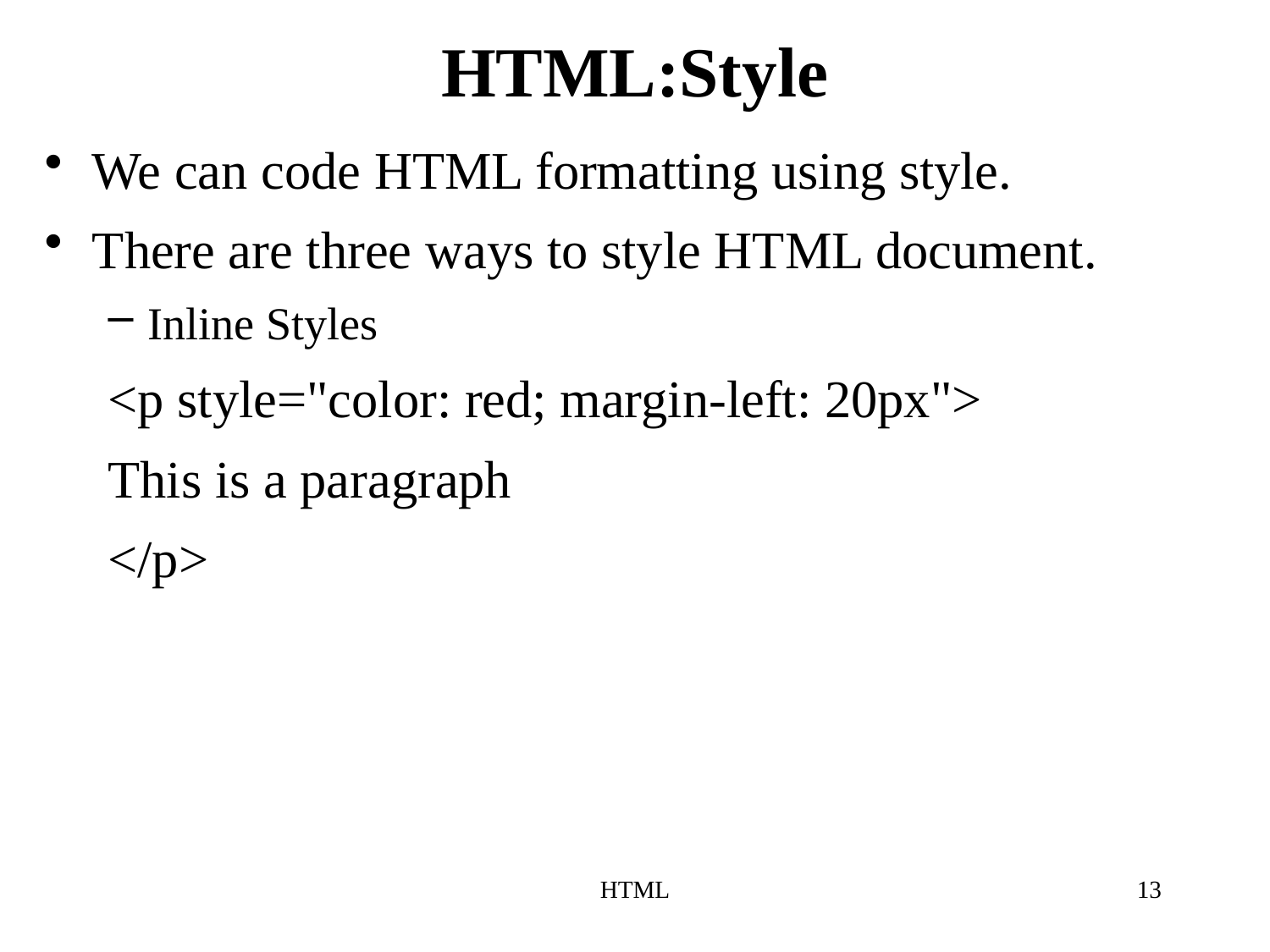

# HTML:Style
We can code HTML formatting using style.
There are three ways to style HTML document.
Inline Styles
<p style="color: red; margin-left: 20px">
This is a paragraph
</p>
HTML
13